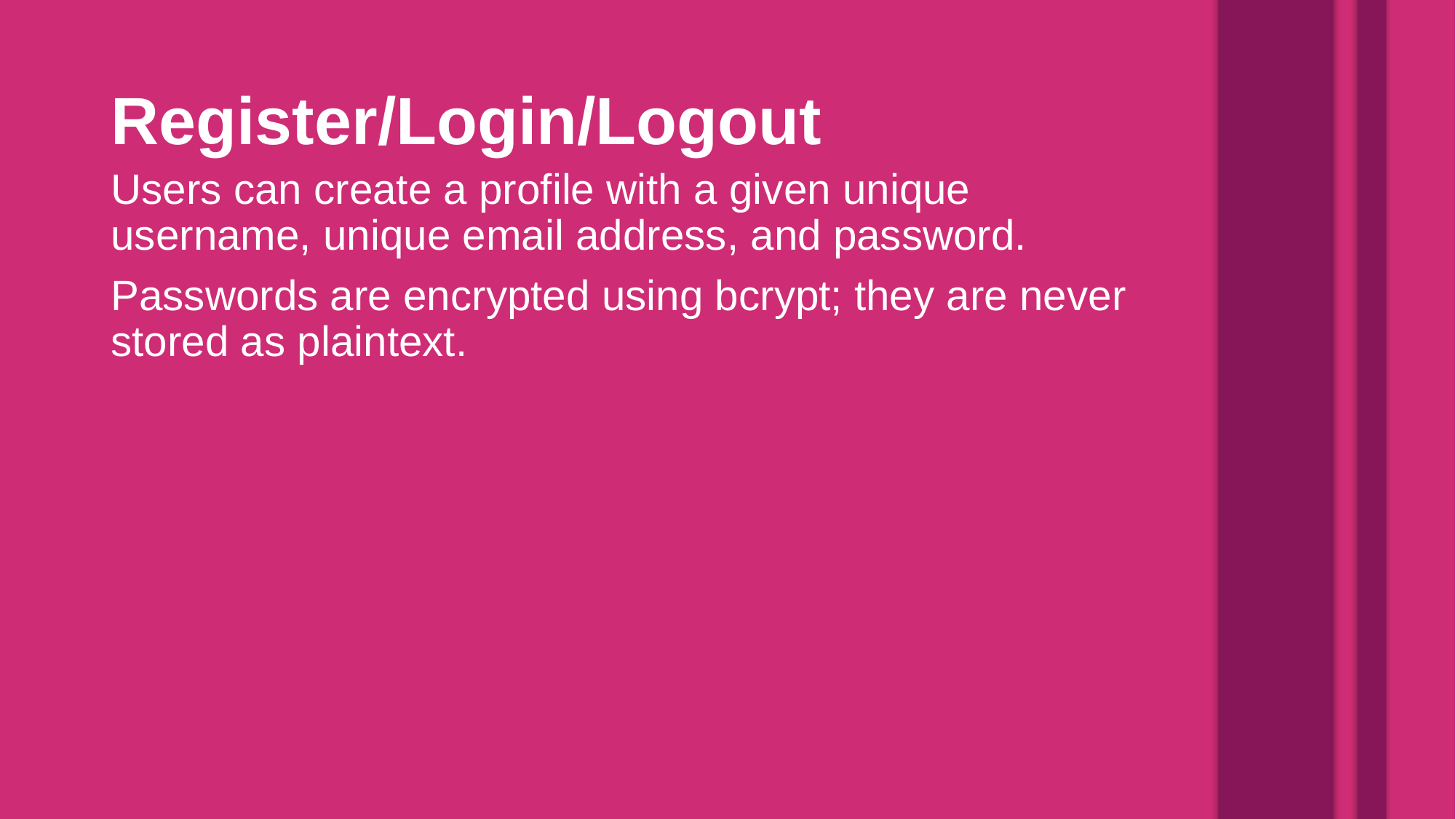

Register/Login/Logout
Users can create a profile with a given unique username, unique email address, and password.
Passwords are encrypted using bcrypt; they are never stored as plaintext.